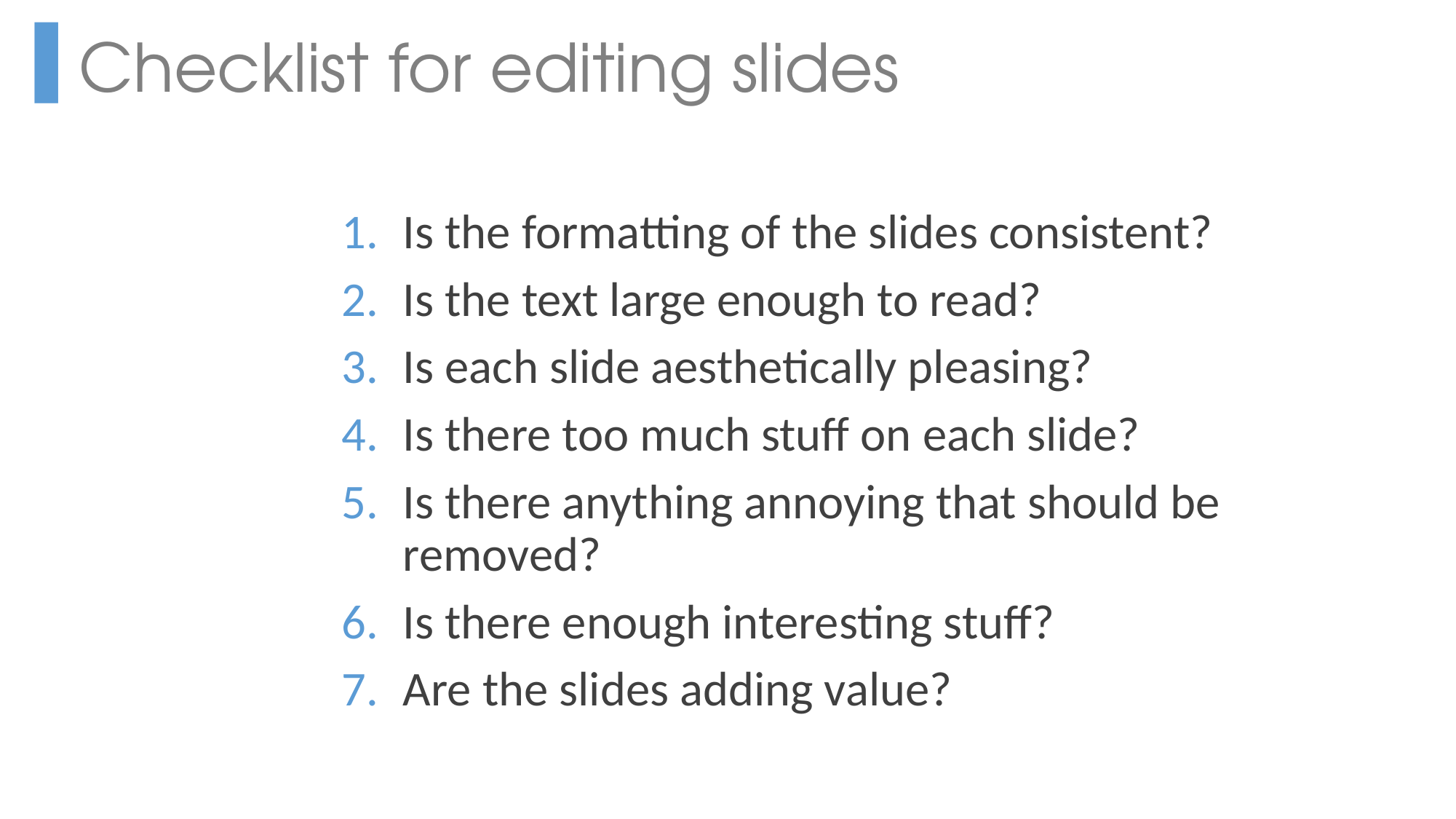

Checklist for editing slides
Is the formatting of the slides consistent?
Is the text large enough to read?
Is each slide aesthetically pleasing?
Is there too much stuff on each slide?
Is there anything annoying that should be removed?
Is there enough interesting stuff?
Are the slides adding value?